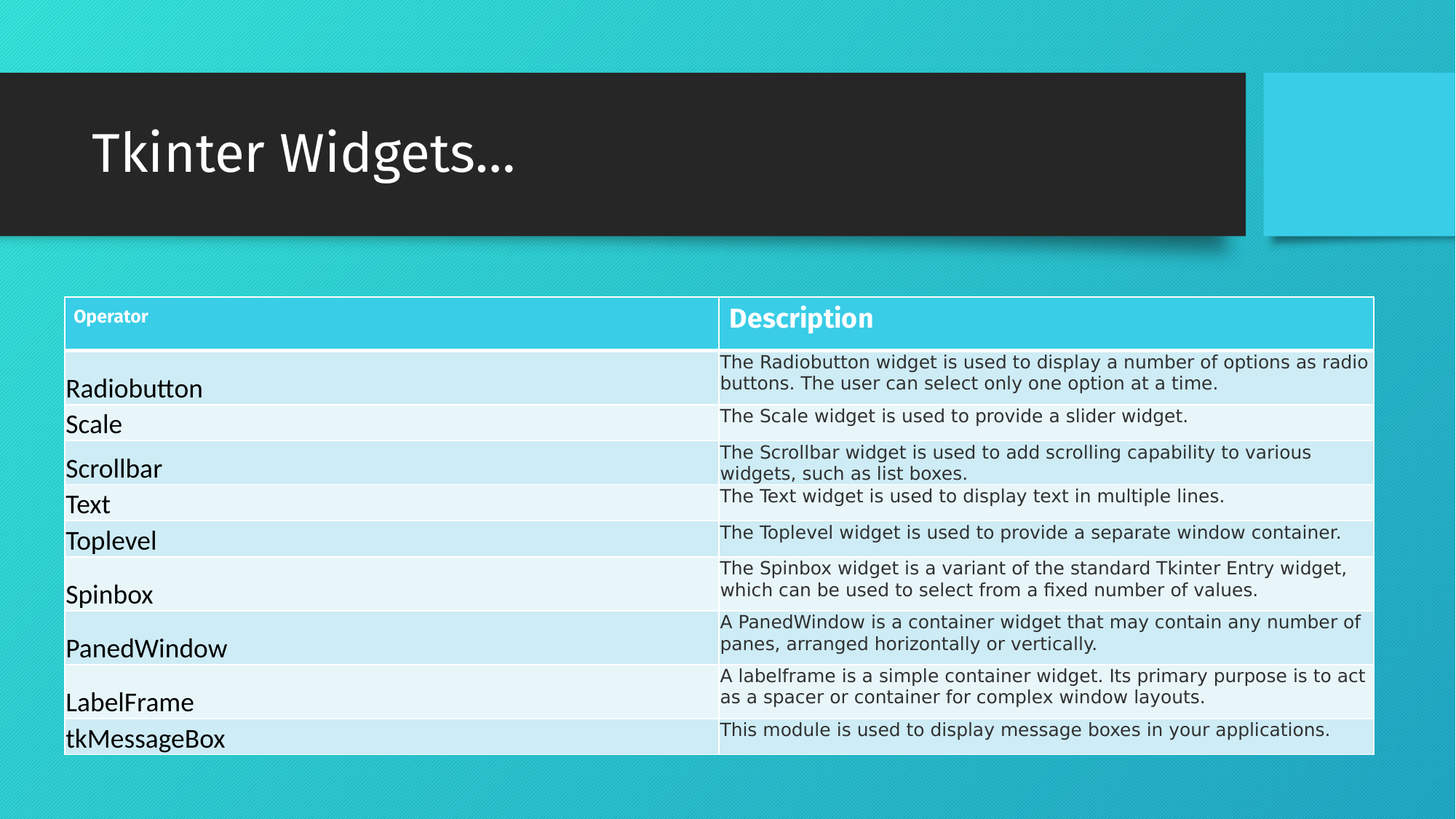

# Tkinter Widgets…
| Operator | Description |
| --- | --- |
| Radiobutton | The Radiobutton widget is used to display a number of options as radio buttons. The user can select only one option at a time. |
| Scale | The Scale widget is used to provide a slider widget. |
| Scrollbar | The Scrollbar widget is used to add scrolling capability to various widgets, such as list boxes. |
| Text | The Text widget is used to display text in multiple lines. |
| Toplevel | The Toplevel widget is used to provide a separate window container. |
| Spinbox | The Spinbox widget is a variant of the standard Tkinter Entry widget, which can be used to select from a fixed number of values. |
| PanedWindow | A PanedWindow is a container widget that may contain any number of panes, arranged horizontally or vertically. |
| LabelFrame | A labelframe is a simple container widget. Its primary purpose is to act as a spacer or container for complex window layouts. |
| tkMessageBox | This module is used to display message boxes in your applications. |